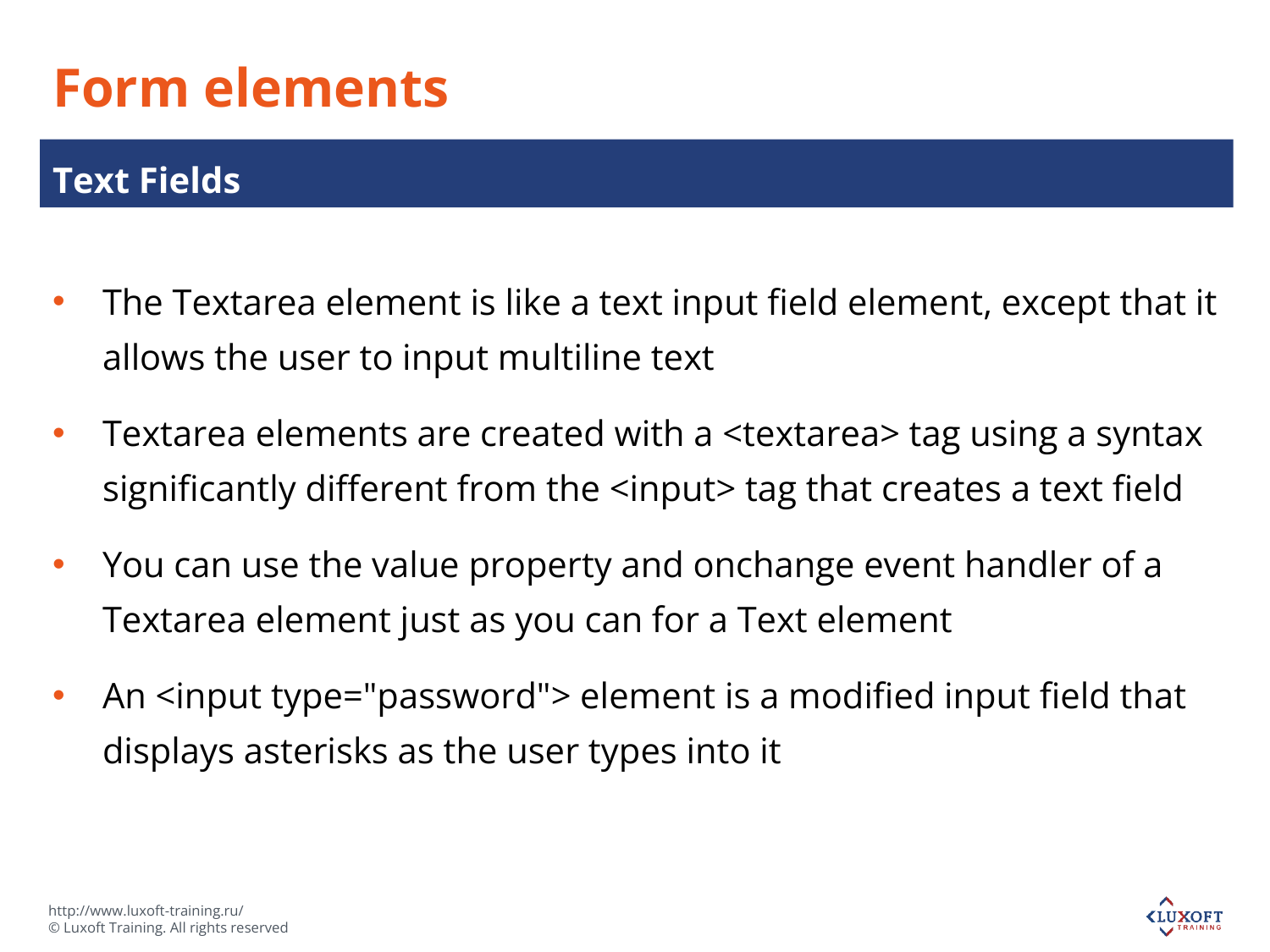

# Form elements
Text Fields

The Textarea element is like a text input field element, except that it allows the user to input multiline text
Textarea elements are created with a <textarea> tag using a syntax significantly different from the <input> tag that creates a text field
You can use the value property and onchange event handler of a Textarea element just as you can for a Text element
An <input type="password"> element is a modified input field that displays asterisks as the user types into it